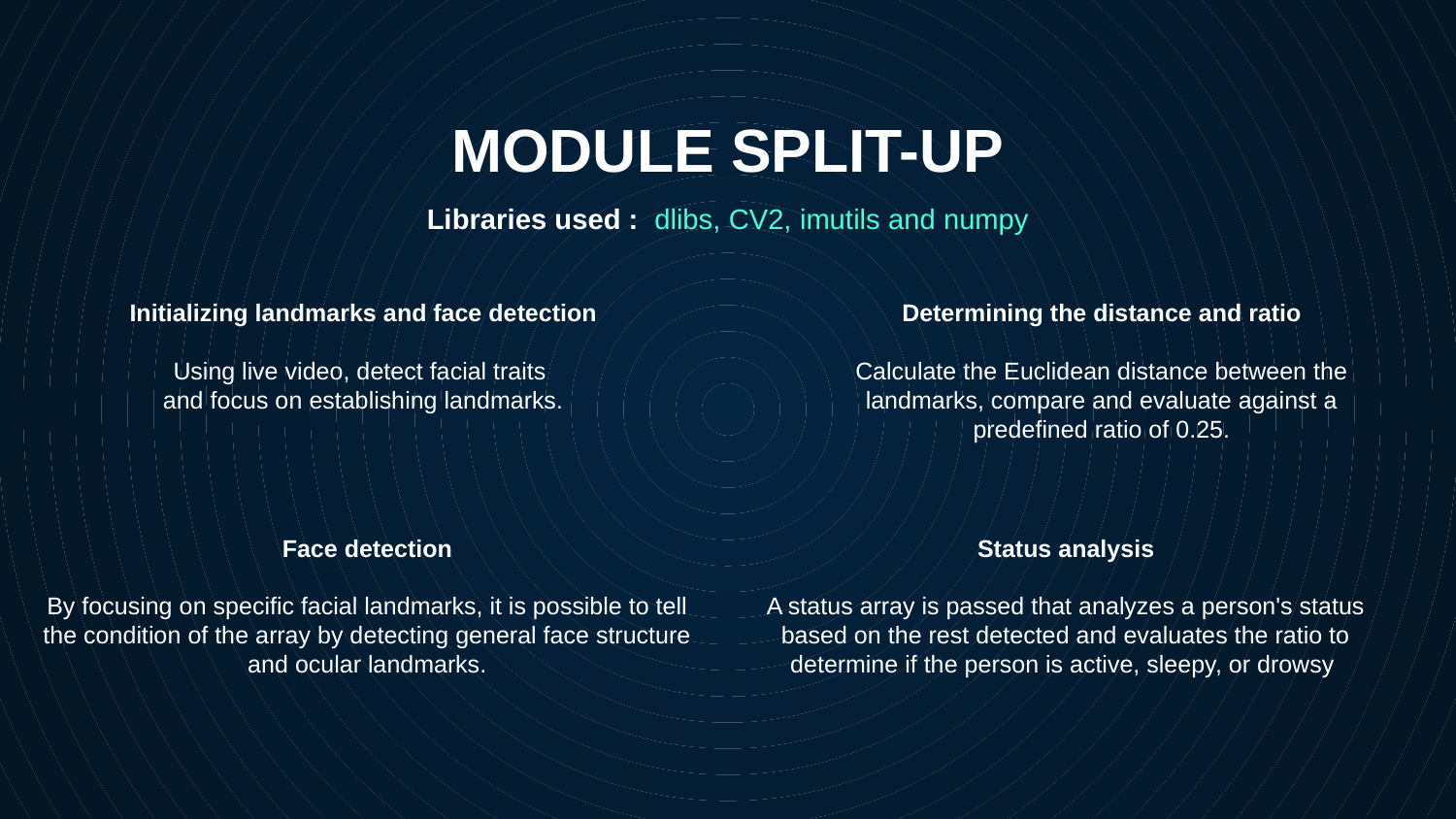

# Module split-up
Libraries used :  dlibs, CV2, imutils and numpy
Initializing landmarks and face detection

Using live video, detect facial traits
and focus on establishing landmarks.

Determining the distance and ratio

Calculate the Euclidean distance between the landmarks, compare and evaluate against a predefined ratio of 0.25.

Face detection

By focusing on specific facial landmarks, it is possible to tell the condition of the array by detecting general face structure and ocular landmarks.
Status analysis

A status array is passed that analyzes a person's status based on the rest detected and evaluates the ratio to determine if the person is active, sleepy, or drowsy